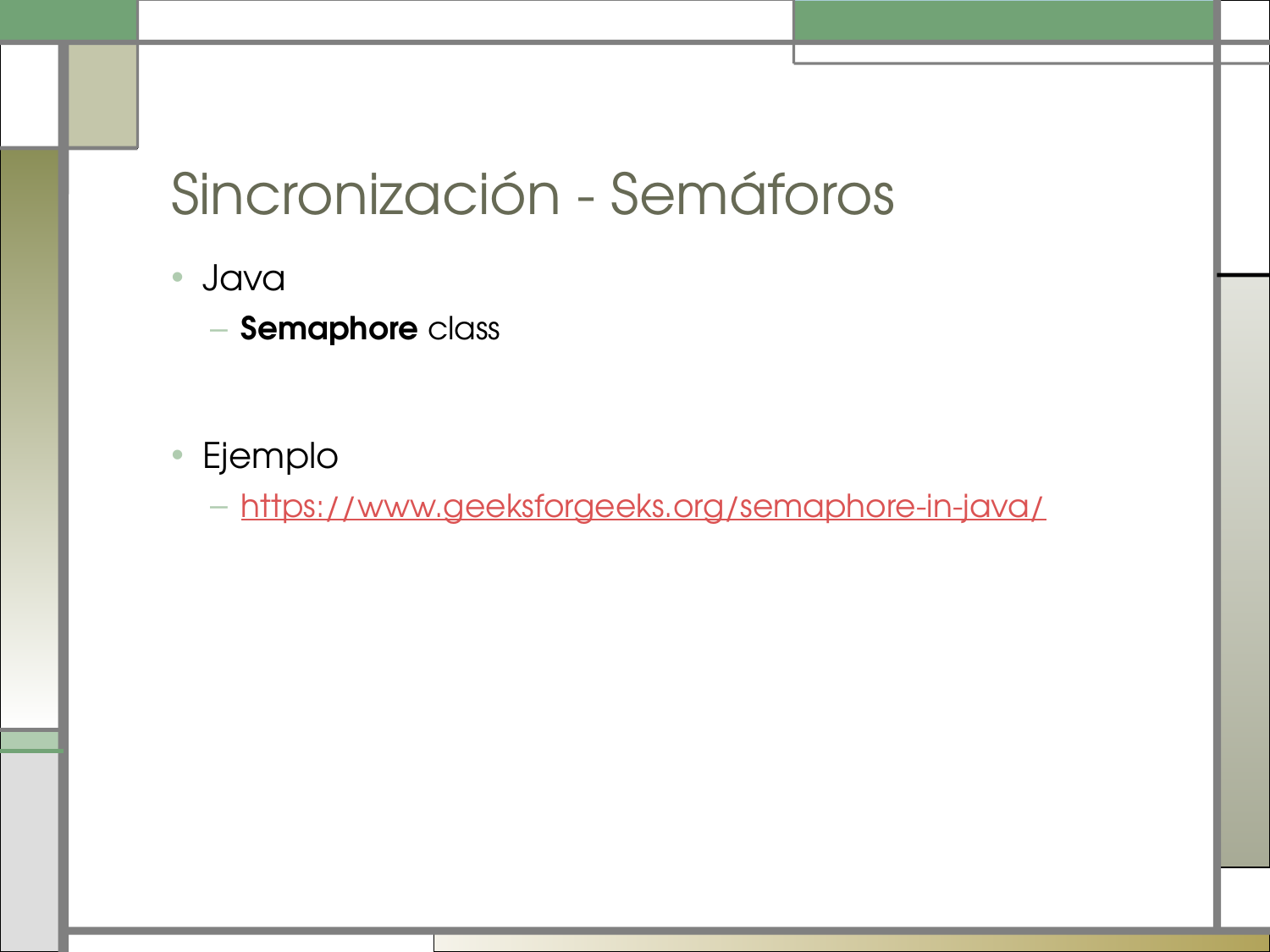

# Sincronización - Semáforos
Java
Semaphore class

Ejemplo
https://www.geeksforgeeks.org/semaphore-in-java/